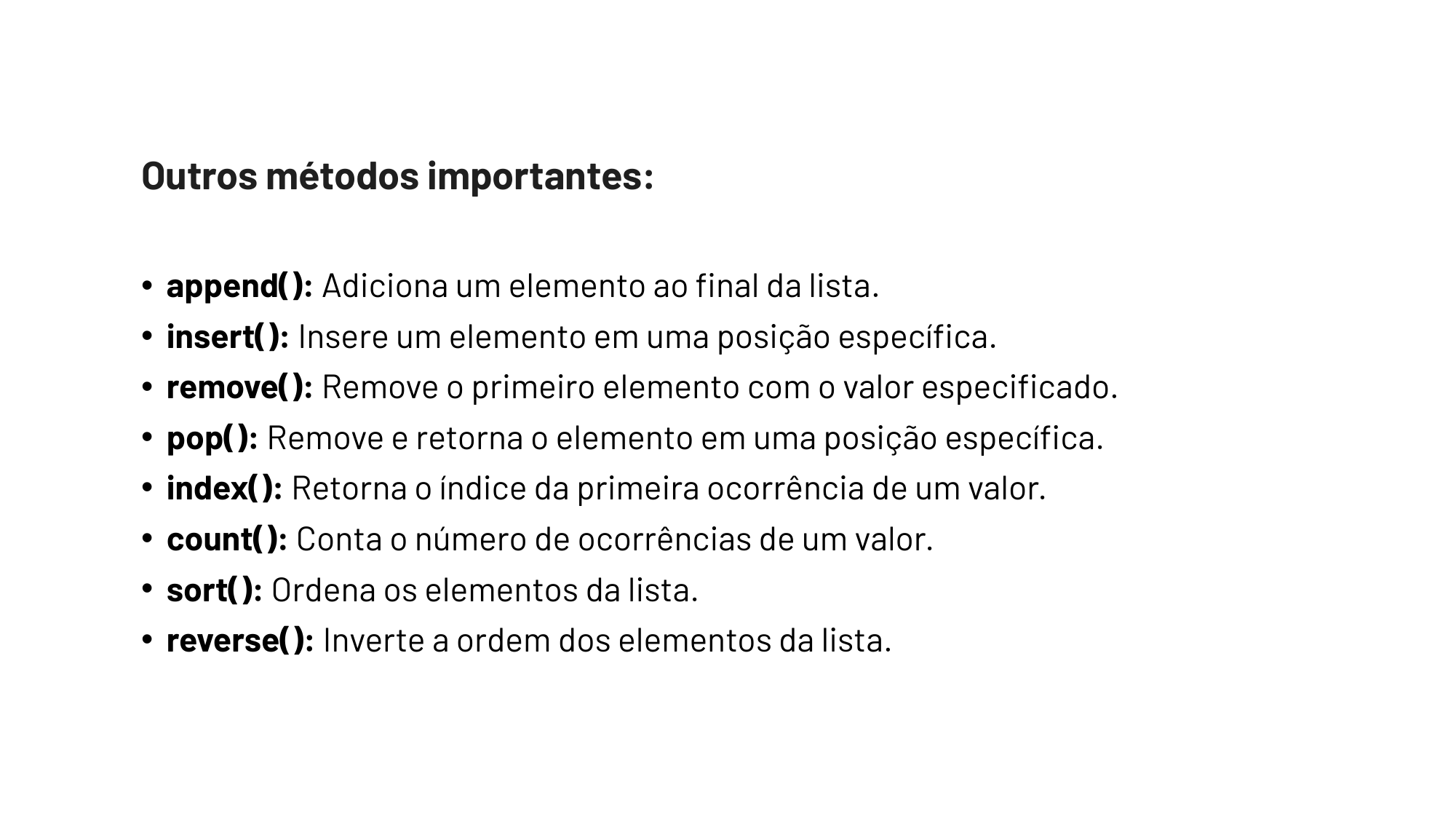

Outros métodos importantes:

append(): Adiciona um elemento ao final da lista.
insert(): Insere um elemento em uma posição específica.
remove(): Remove o primeiro elemento com o valor especificado.
pop(): Remove e retorna o elemento em uma posição específica.
index(): Retorna o índice da primeira ocorrência de um valor.
count(): Conta o número de ocorrências de um valor.
sort(): Ordena os elementos da lista.
reverse(): Inverte a ordem dos elementos da lista.